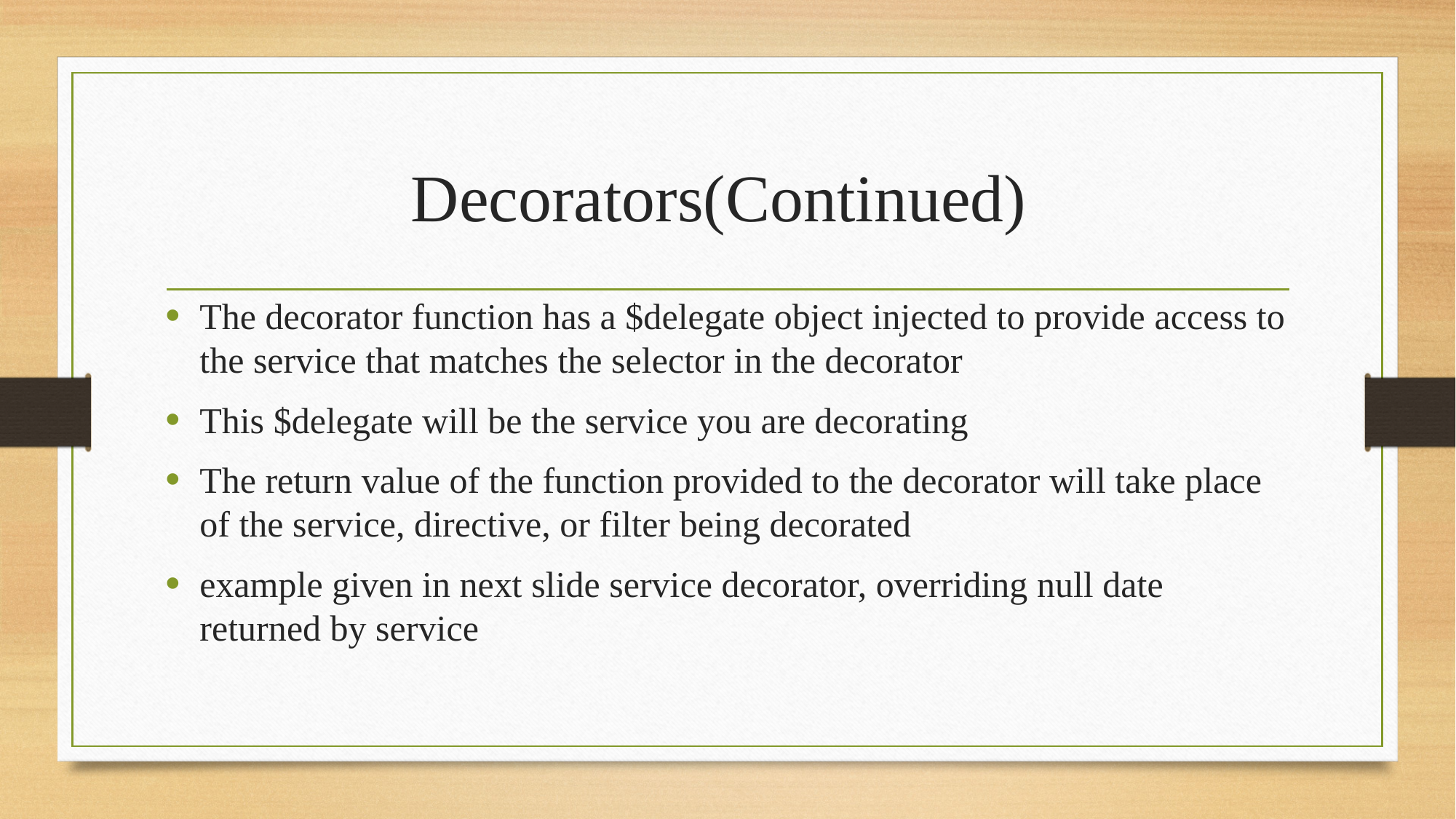

# Decorators(Continued)
The decorator function has a $delegate object injected to provide access to the service that matches the selector in the decorator
This $delegate will be the service you are decorating
The return value of the function provided to the decorator will take place of the service, directive, or filter being decorated
example given in next slide service decorator, overriding null date returned by service